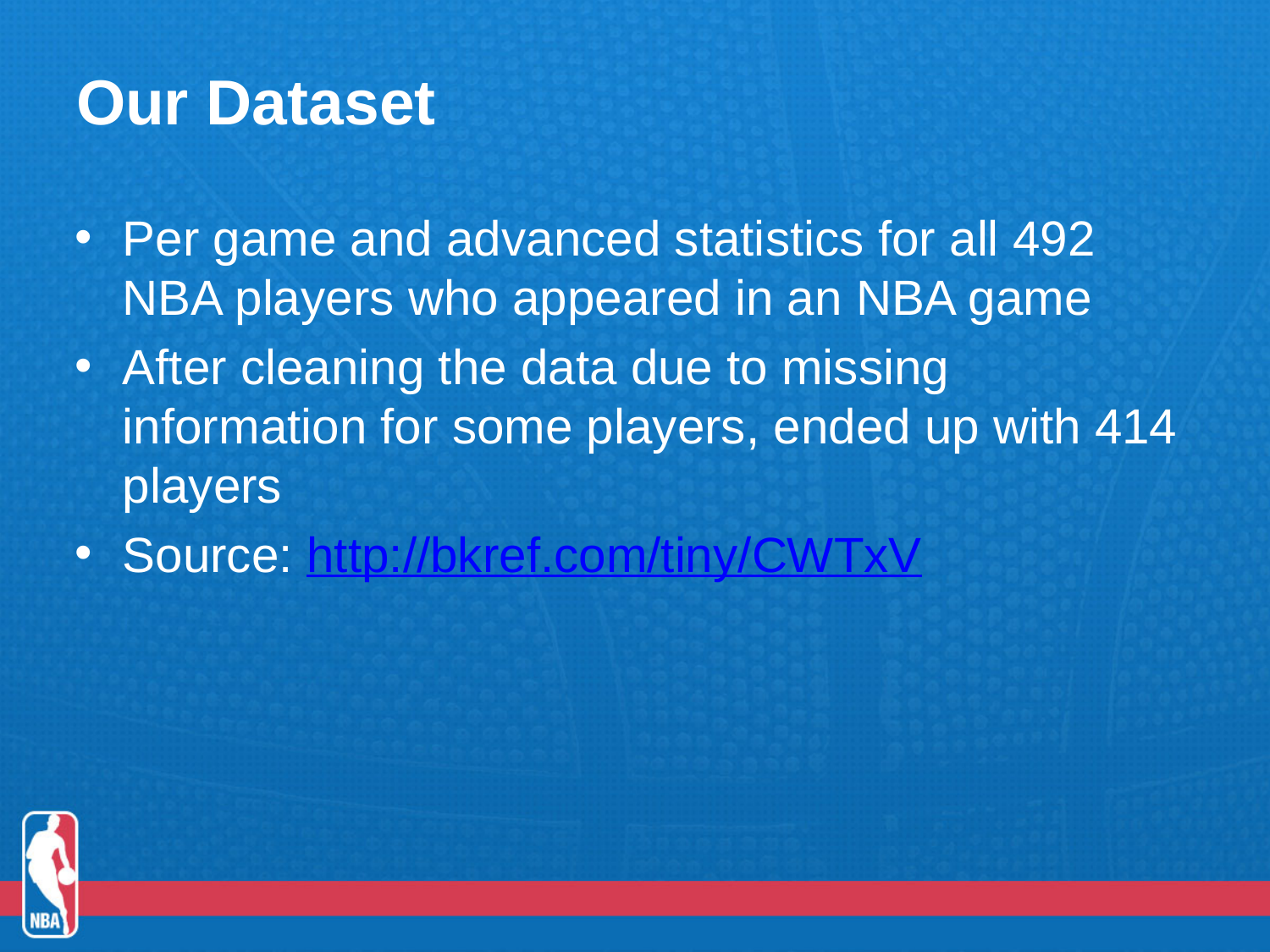

# Our Dataset
Per game and advanced statistics for all 492 	NBA players who appeared in an NBA game
After cleaning the data due to missing information for some players, ended up with 414 players
Source: http://bkref.com/tiny/CWTxV